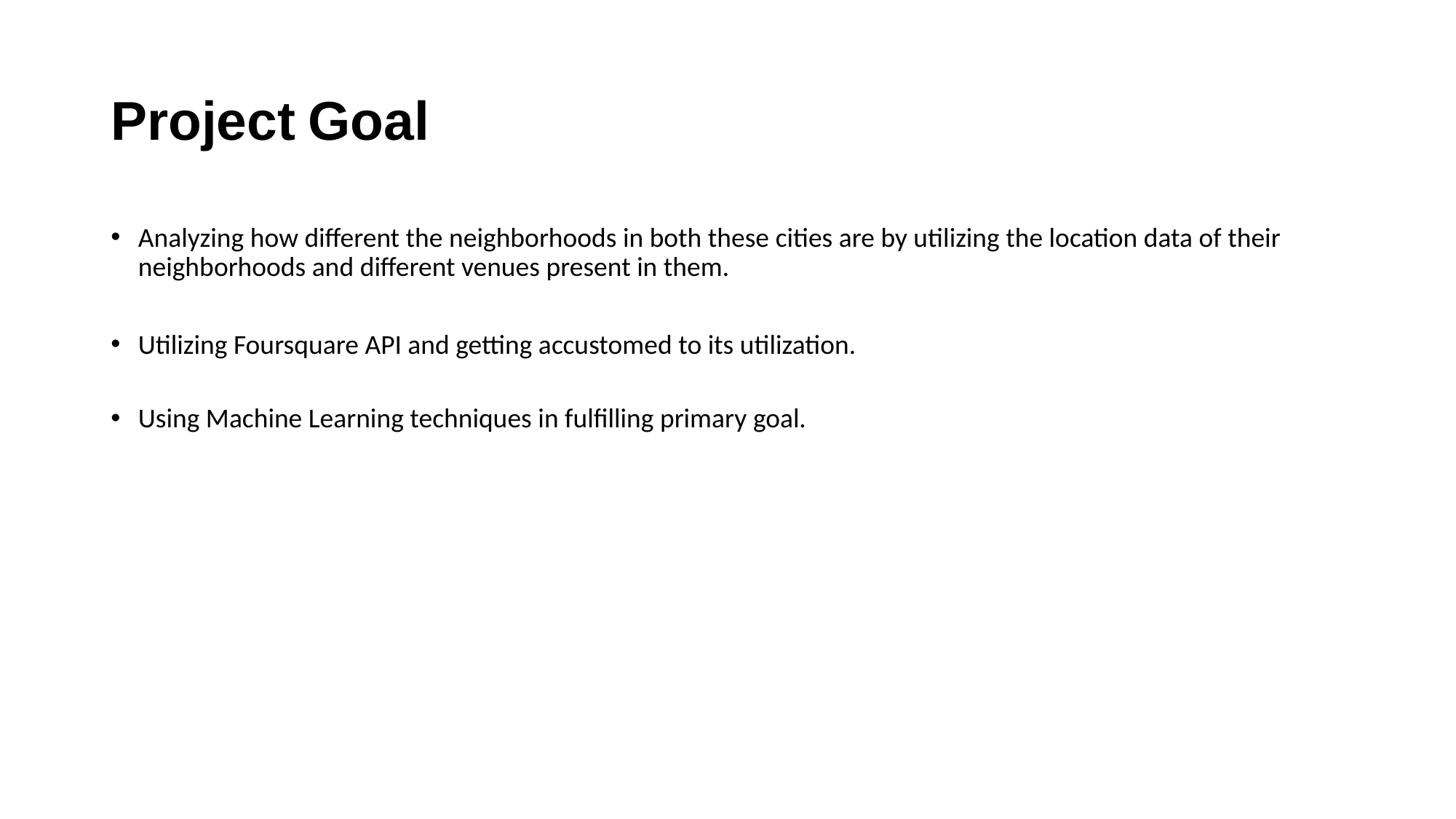

# Project Goal
Analyzing how different the neighborhoods in both these cities are by utilizing the location data of their neighborhoods and different venues present in them.
Utilizing Foursquare API and getting accustomed to its utilization.
Using Machine Learning techniques in fulfilling primary goal.